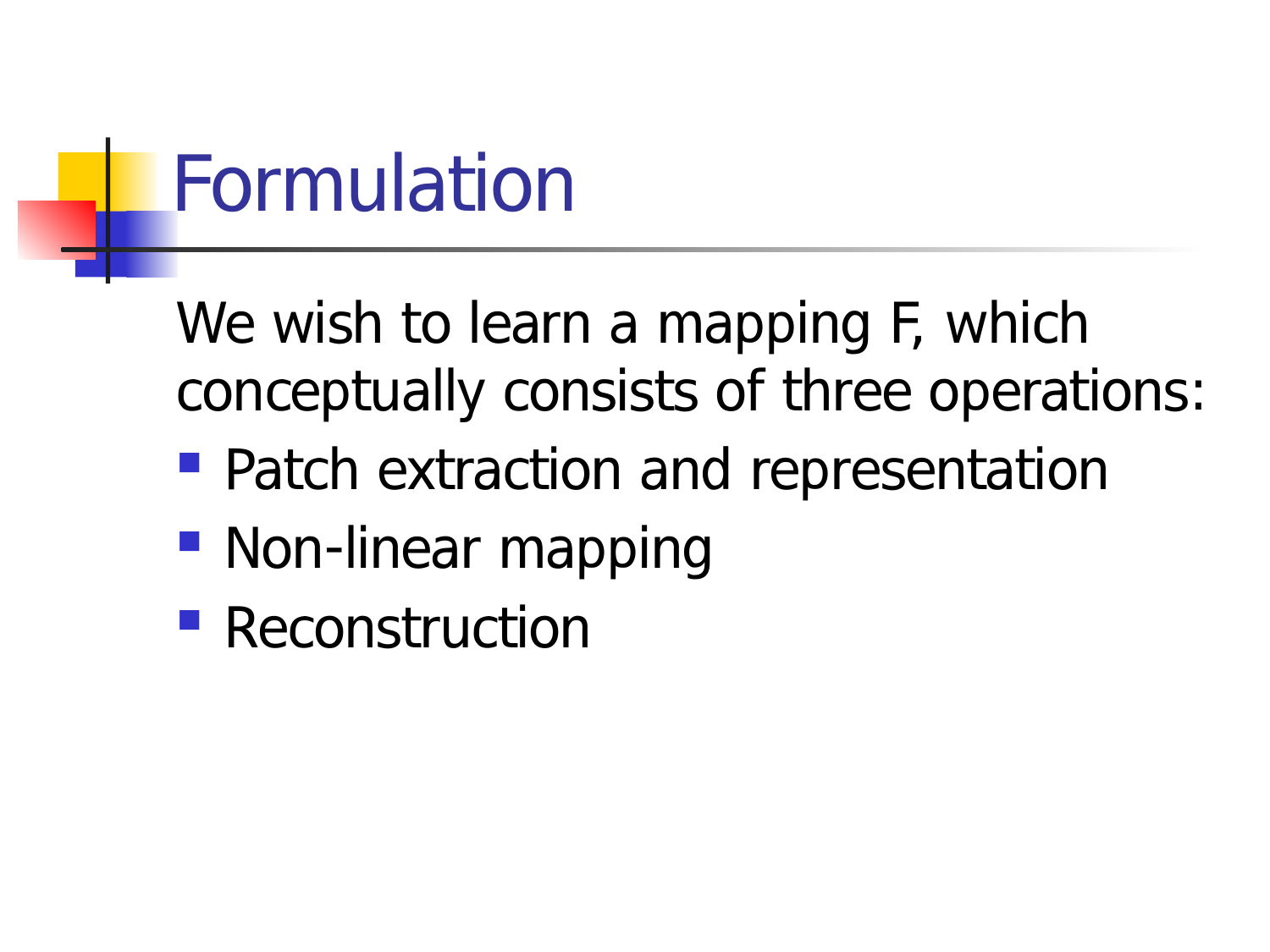

# Formulation
We wish to learn a mapping F, which conceptually consists of three operations:
Patch extraction and representation
Non-linear mapping
Reconstruction